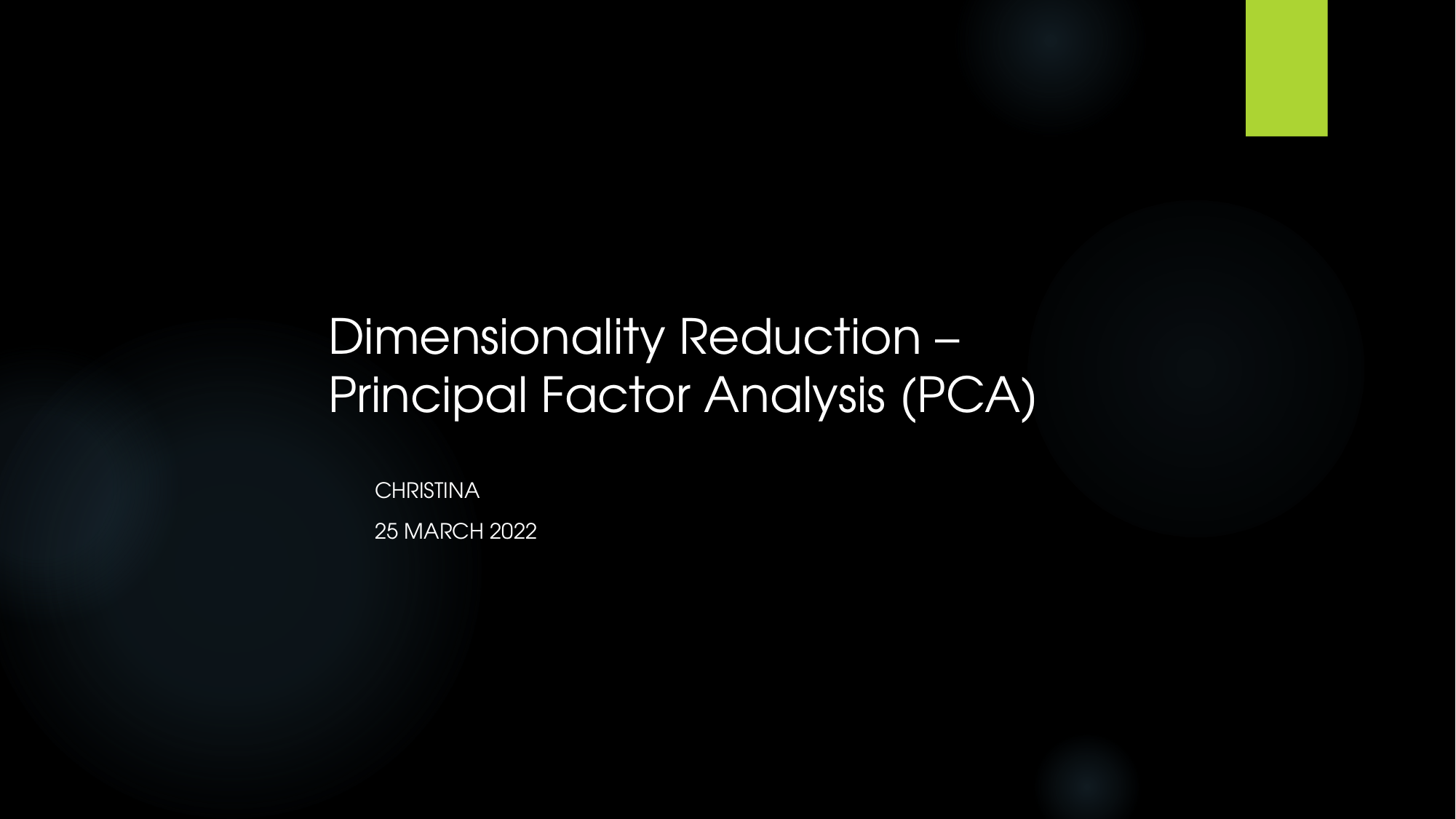

# Dimensionality Reduction – Principal Factor Analysis (PCA)
Christina
25 March 2022